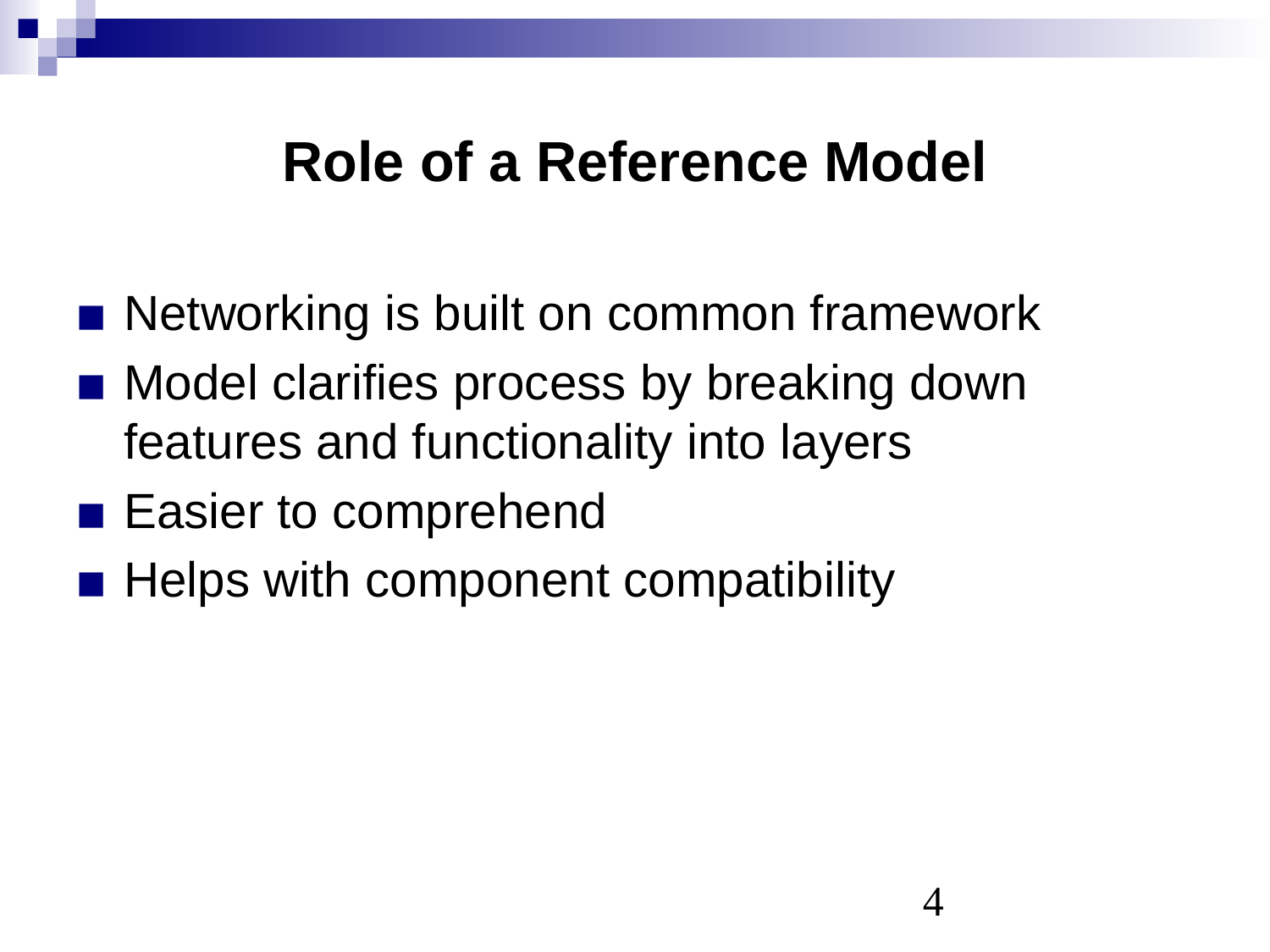

# Role of a Reference Model
Networking is built on common framework
Model clarifies process by breaking down features and functionality into layers
Easier to comprehend
Helps with component compatibility
4